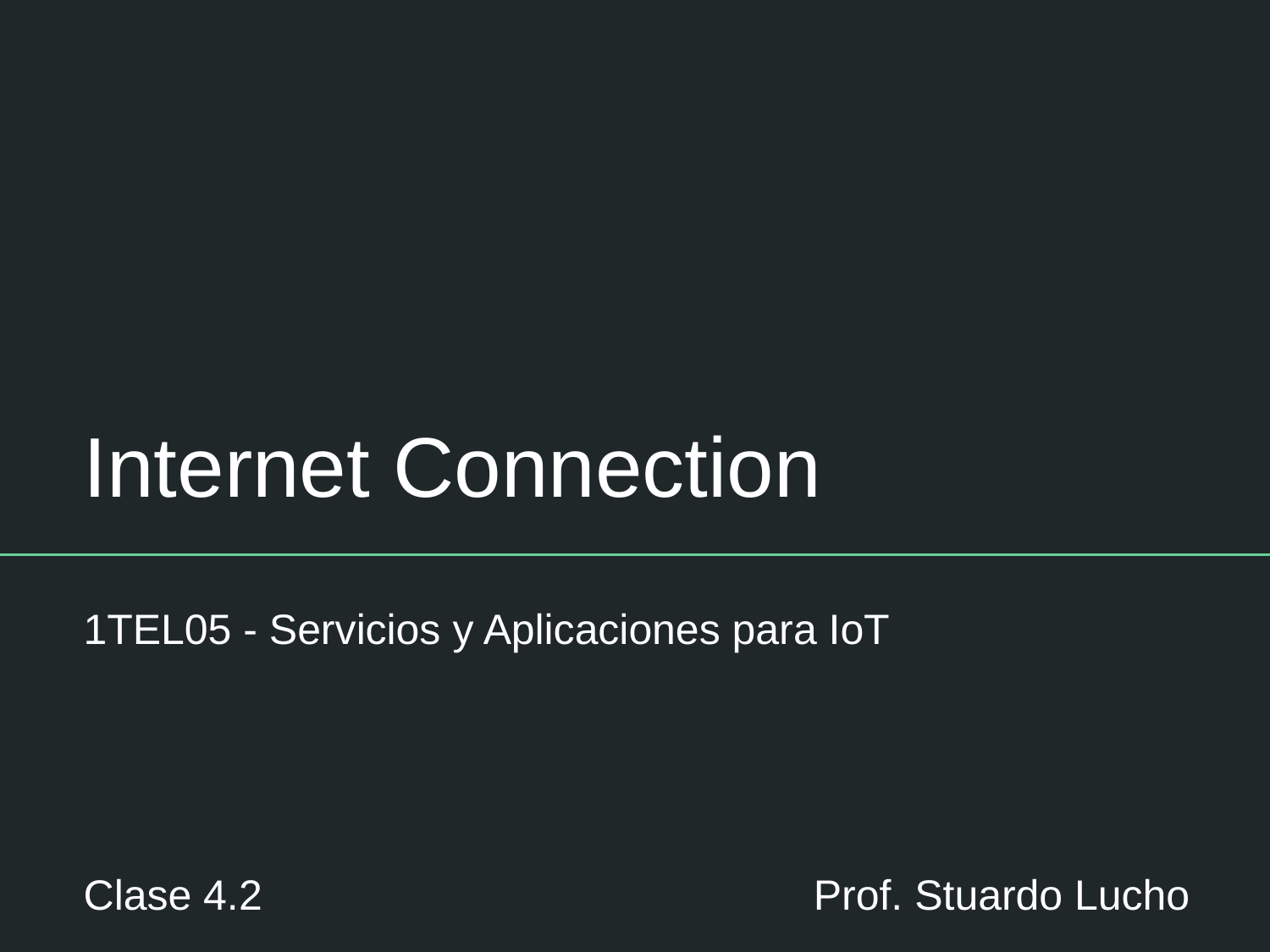

# Internet Connection
1TEL05 - Servicios y Aplicaciones para IoT
Clase 4.2
Prof. Stuardo Lucho